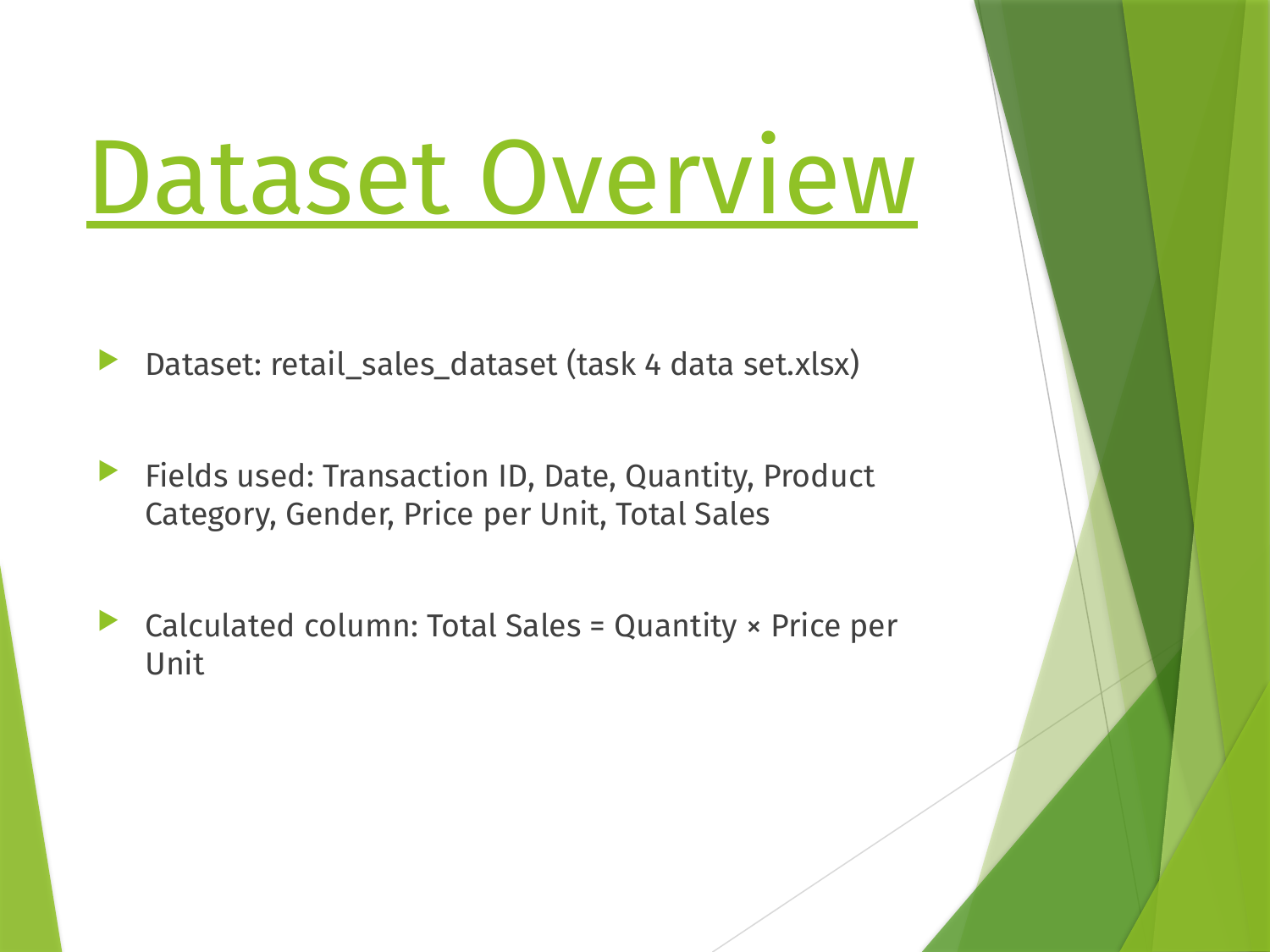

# Dataset Overview
Dataset: retail_sales_dataset (task 4 data set.xlsx)

Fields used: Transaction ID, Date, Quantity, Product Category, Gender, Price per Unit, Total Sales

Calculated column: Total Sales = Quantity × Price per Unit